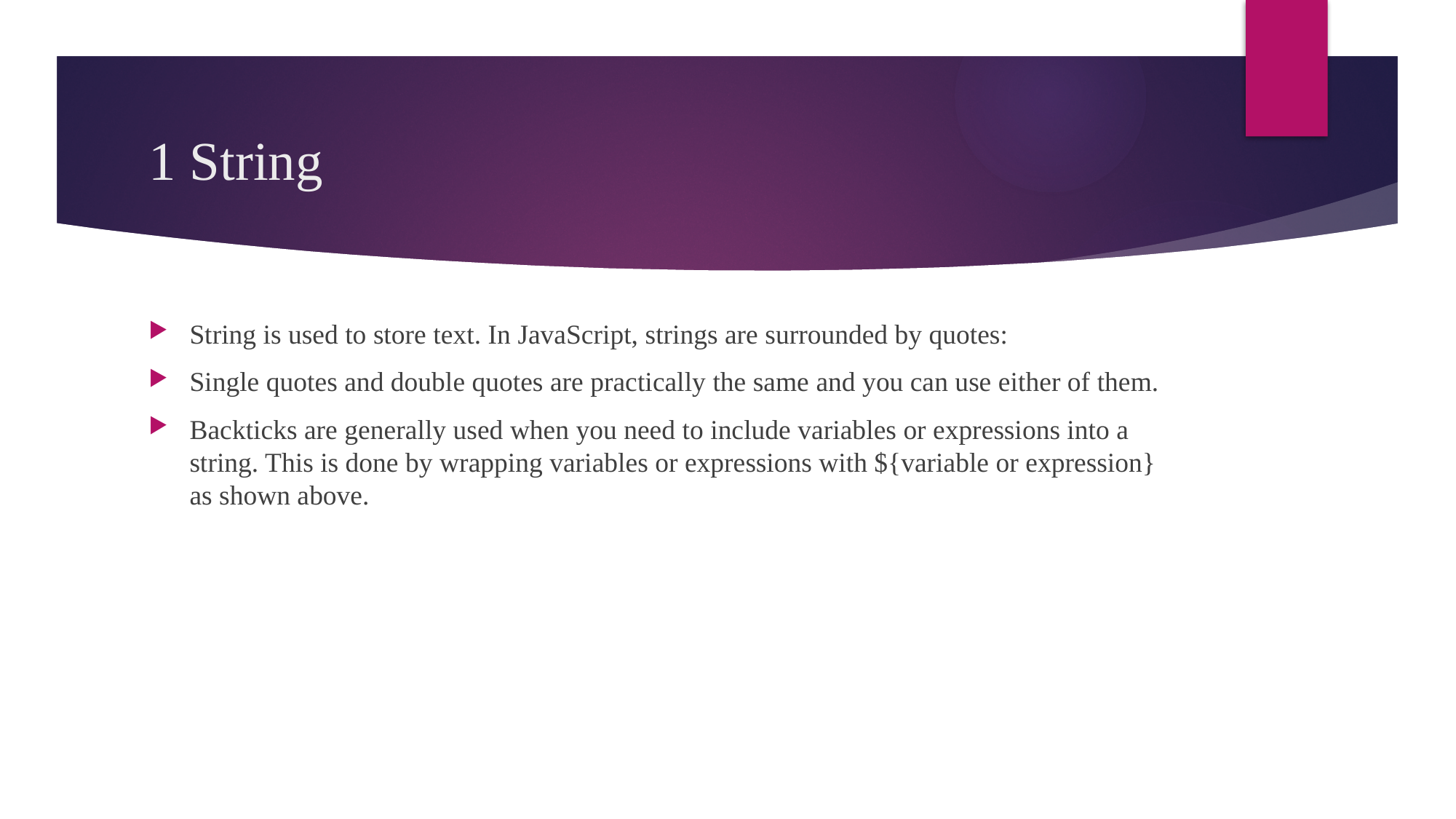

# 1 String
String is used to store text. In JavaScript, strings are surrounded by quotes:
Single quotes and double quotes are practically the same and you can use either of them.
Backticks are generally used when you need to include variables or expressions into a string. This is done by wrapping variables or expressions with ${variable or expression} as shown above.